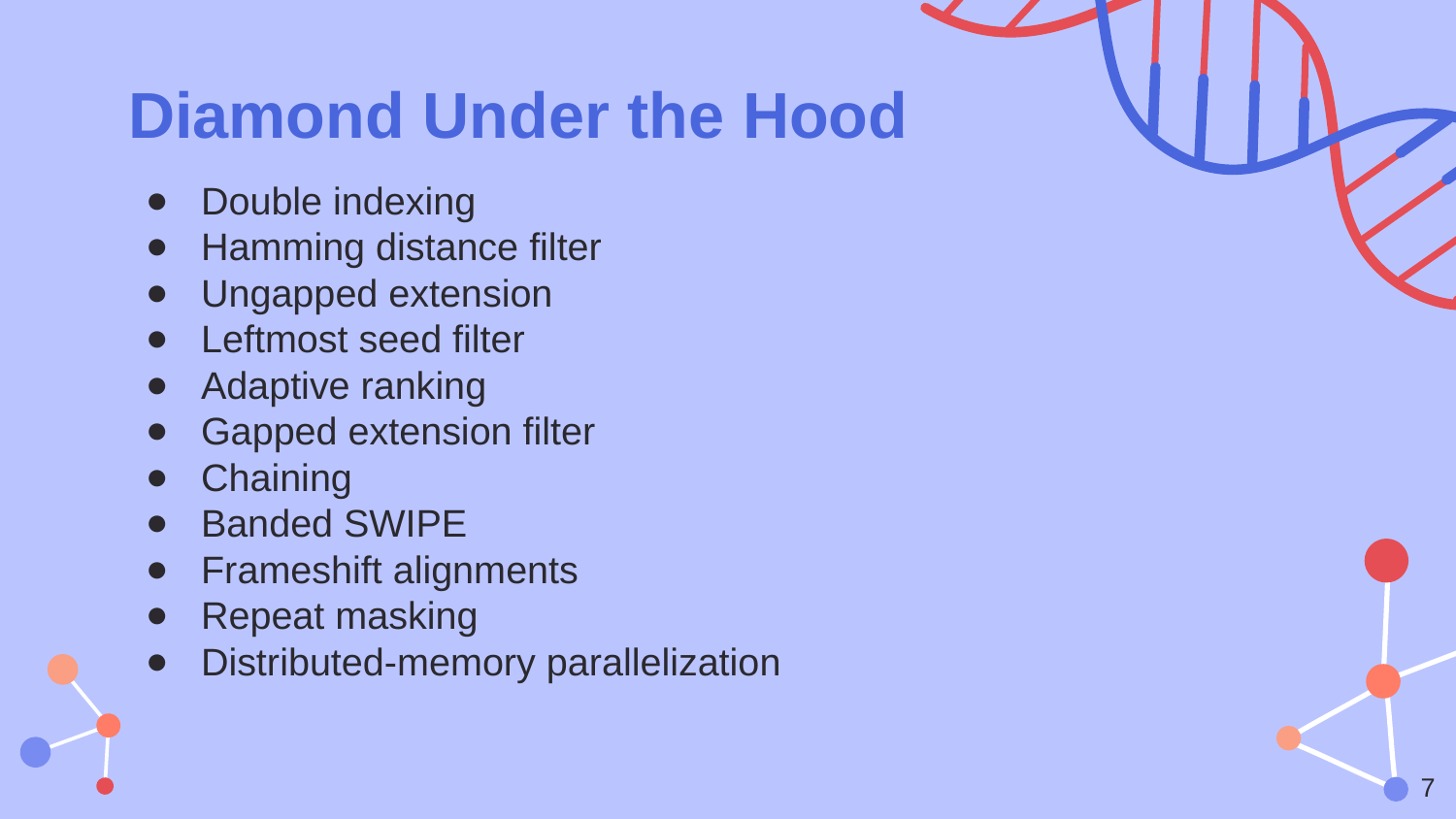

# Diamond Under the Hood
Double indexing
Hamming distance filter
Ungapped extension
Leftmost seed filter
Adaptive ranking
Gapped extension filter
Chaining
Banded SWIPE
Frameshift alignments
Repeat masking
Distributed-memory parallelization
7